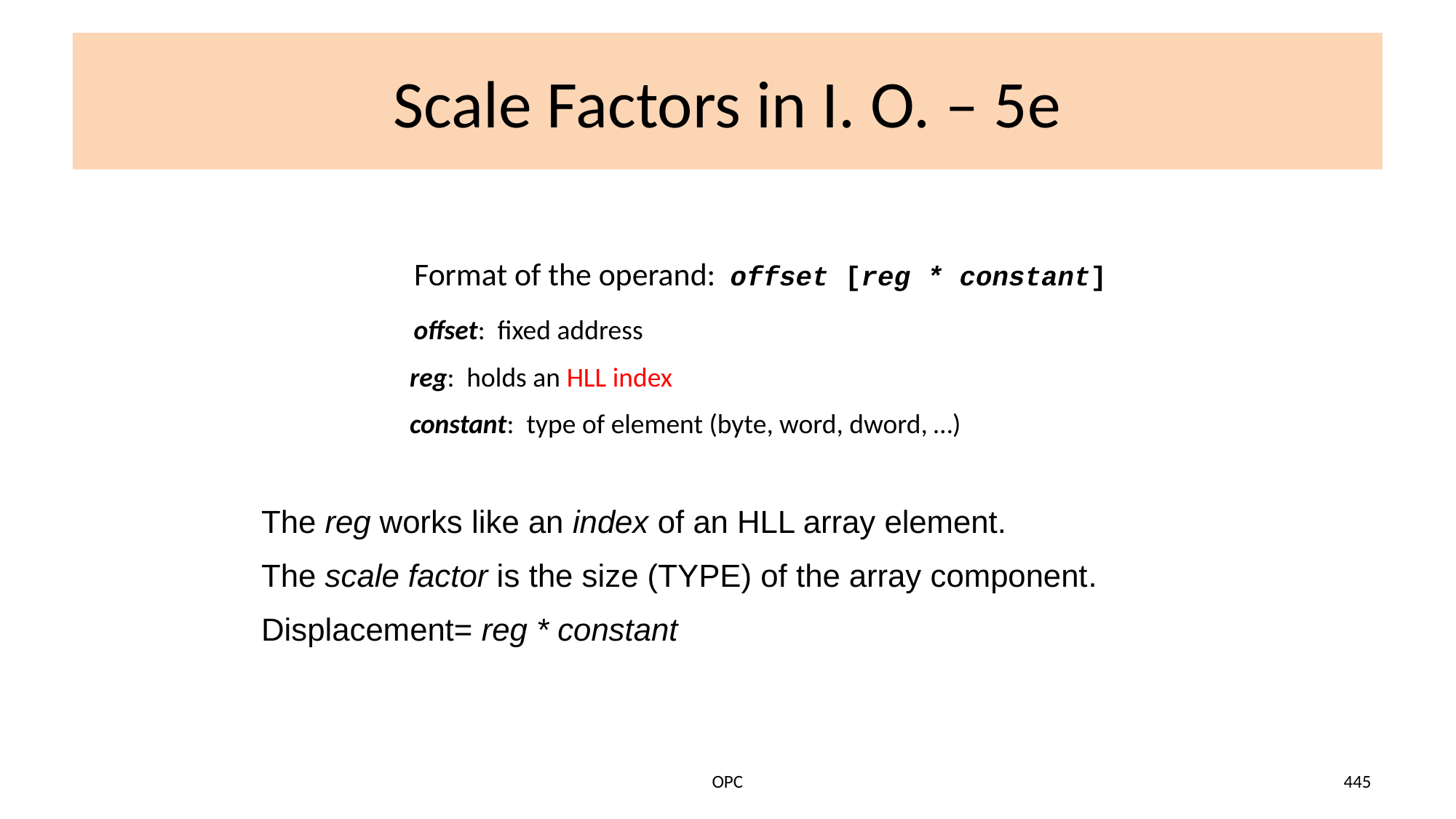

# Scale Factors in I. O. – 5e

	      Format of the operand:  offset [reg * constant]
	       offset:  fixed address
                        reg:  holds an HLL index
                        constant:  type of element (byte, word, dword, …)

The reg works like an index of an HLL array element.
The scale factor is the size (TYPE) of the array component.
Displacement= reg * constant
OPC
445